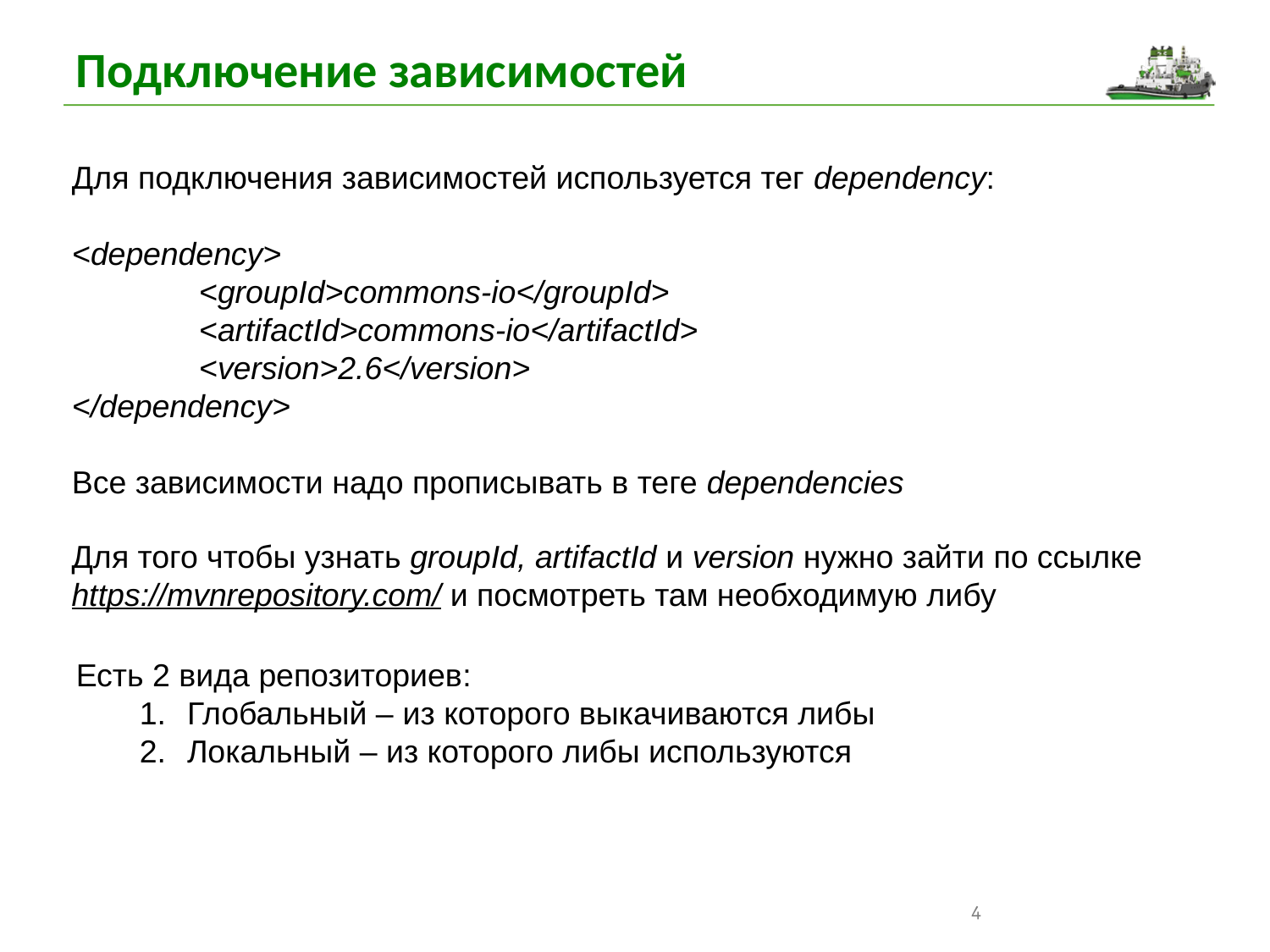

Подключение зависимостей
Для подключения зависимостей используется тег dependency:

<dependency>
	<groupId>commons-io</groupId>
	<artifactId>commons-io</artifactId>
	<version>2.6</version>
</dependency>

Все зависимости надо прописывать в теге dependencies
Для того чтобы узнать groupId, artifactId и version нужно зайти по ссылке https://mvnrepository.com/ и посмотреть там необходимую либу
Есть 2 вида репозиториев:
Глобальный – из которого выкачиваются либы
Локальный – из которого либы используются
4